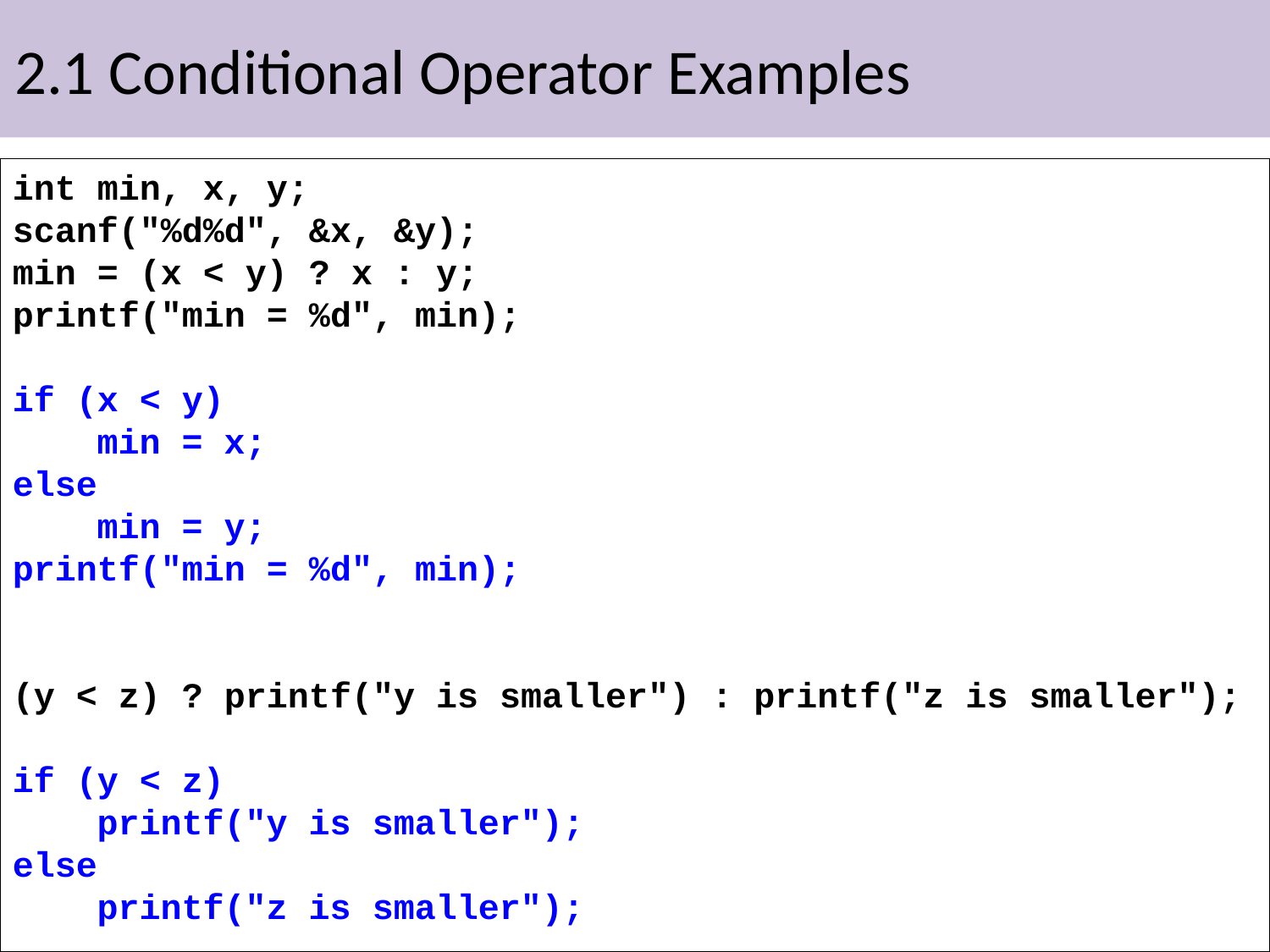

# 2.1 Conditional Operator Examples
int min, x, y;
scanf("%d%d", &x, &y);
min = (x < y) ? x : y;
printf("min = %d", min);

if (x < y)
    min = x;
else
    min = y;
printf("min = %d", min);

(y < z) ? printf("y is smaller") : printf("z is smaller");

if (y < z)
    printf("y is smaller");
else
    printf("z is smaller");
13